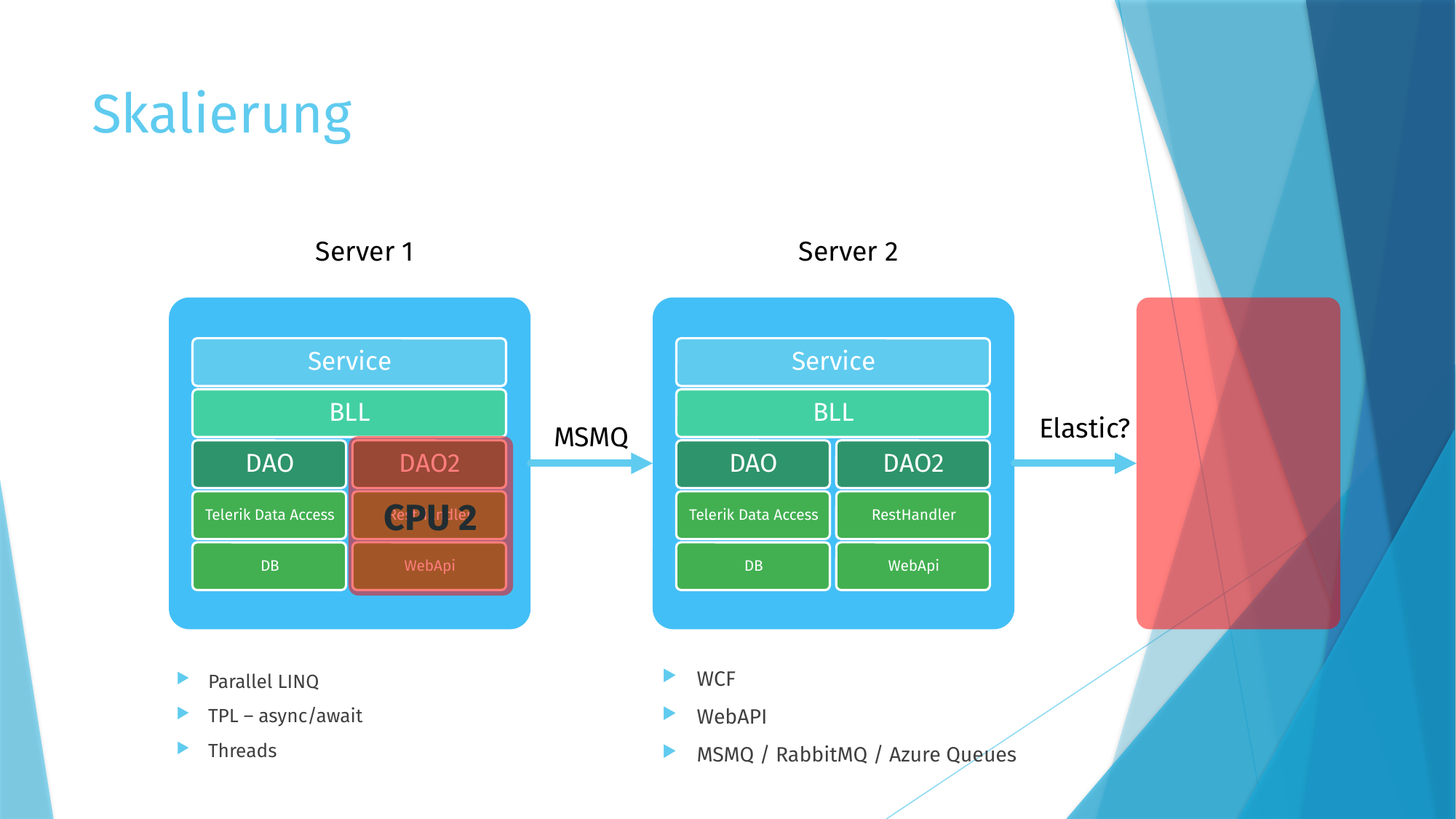

# Skalierung
Server 1
Server 2

Service
BLL
DAO
Telerik Data Access
DB
DAO2
RestHandler
WebApi
Service
BLL
DAO
Telerik Data Access
DB
DAO2
RestHandler
WebApi
Elastic?
MSMQ
CPU 2
WCF
WebAPI
MSMQ / RabbitMQ / Azure Queues
Parallel LINQ
TPL – async/await
Threads